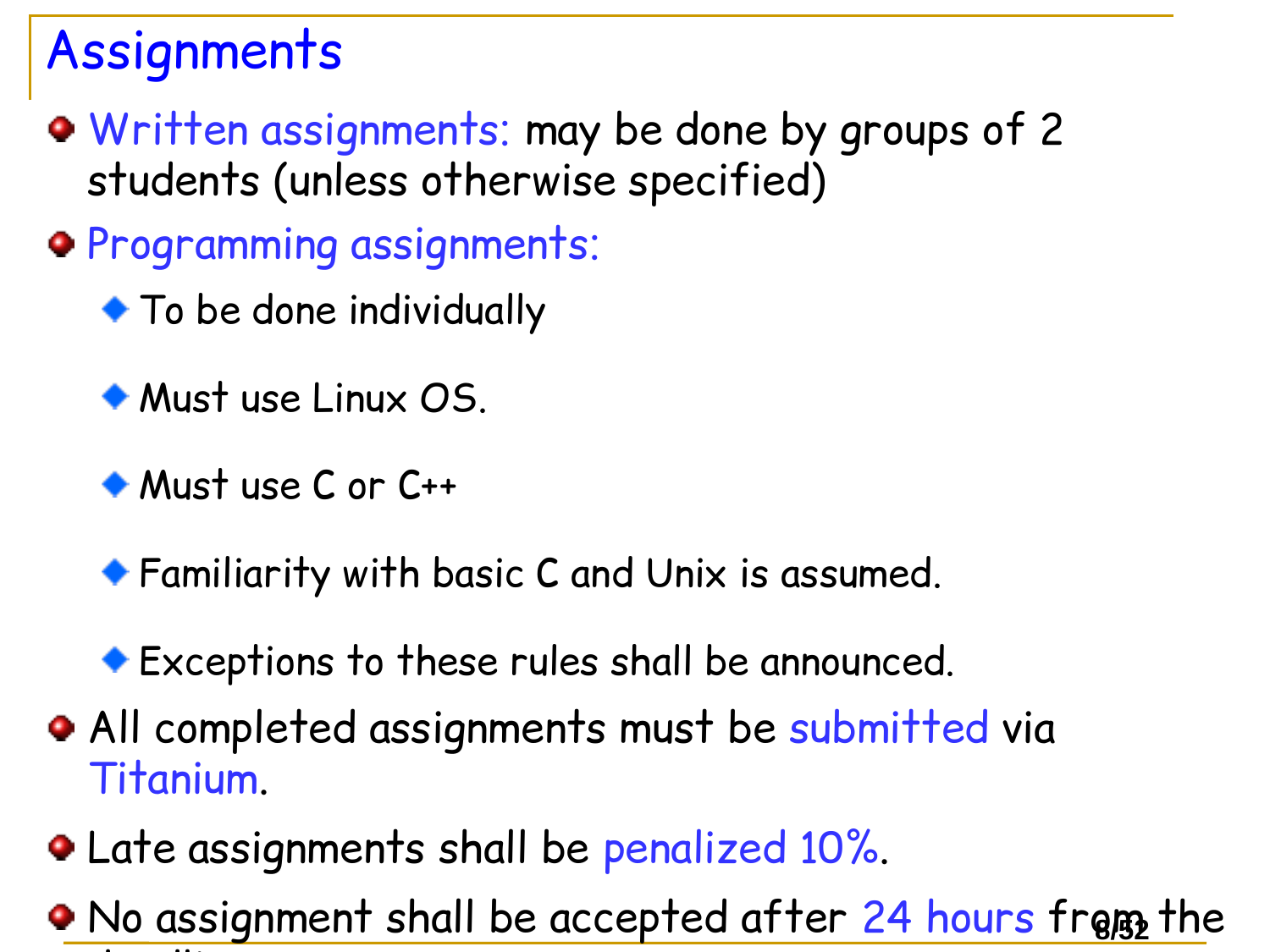

# Assignments
Written assignments: may be done by groups of 2 students (unless otherwise specified)

Programming assignments:

To be done individually

Must use Linux OS.

Must use C or C++

Familiarity with basic C and Unix is assumed.

Exceptions to these rules shall be announced.

All completed assignments must be submitted via Titanium.

Late assignments shall be penalized 10%.

No assignment shall be accepted after 24 hours from the deadline.